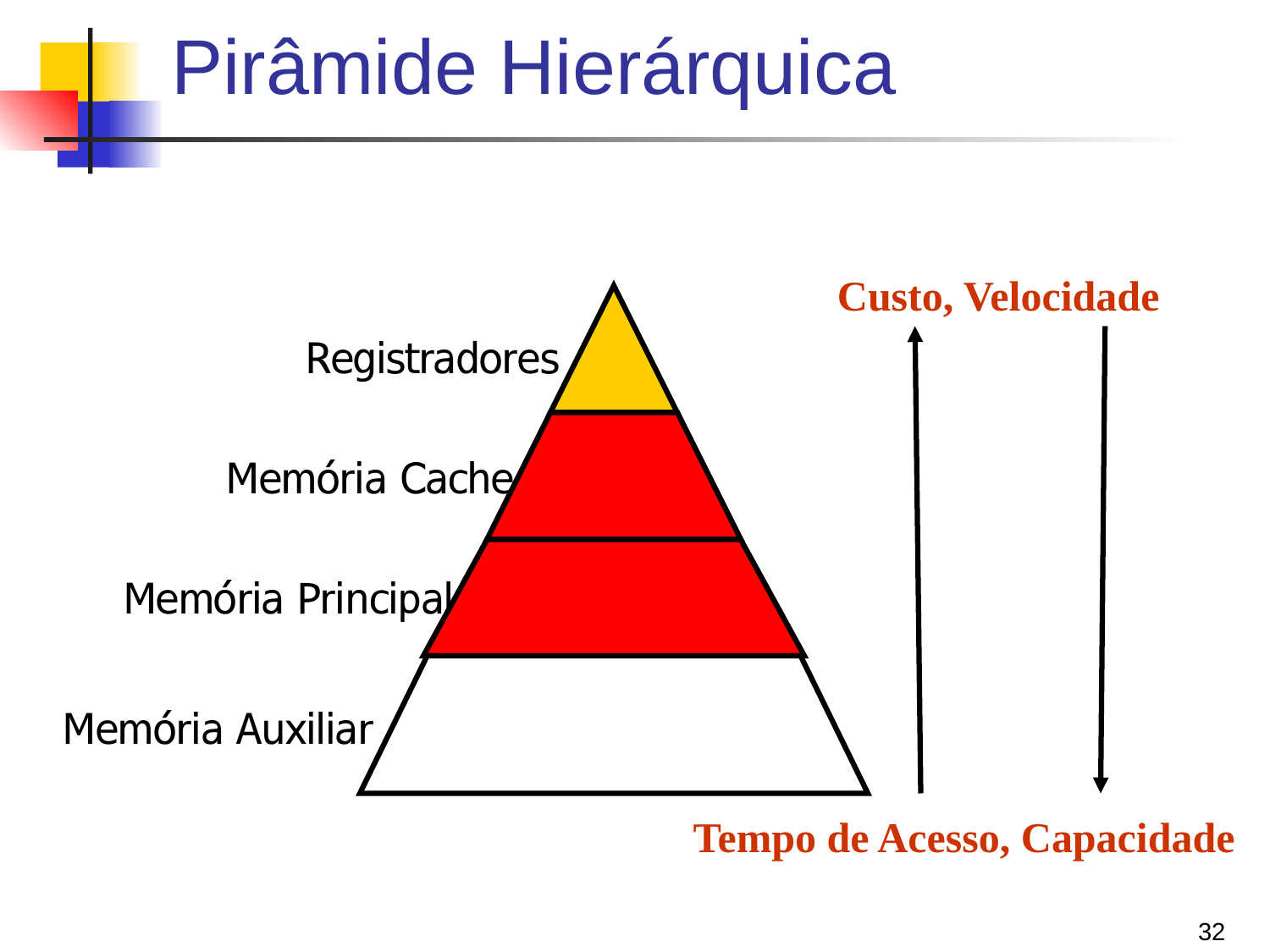

# Pirâmide Hierárquica
Custo, Velocidade

Registradores

Memória Cache

Memória Principal

Memória Auxiliar
Tempo de Acesso, Capacidade
32